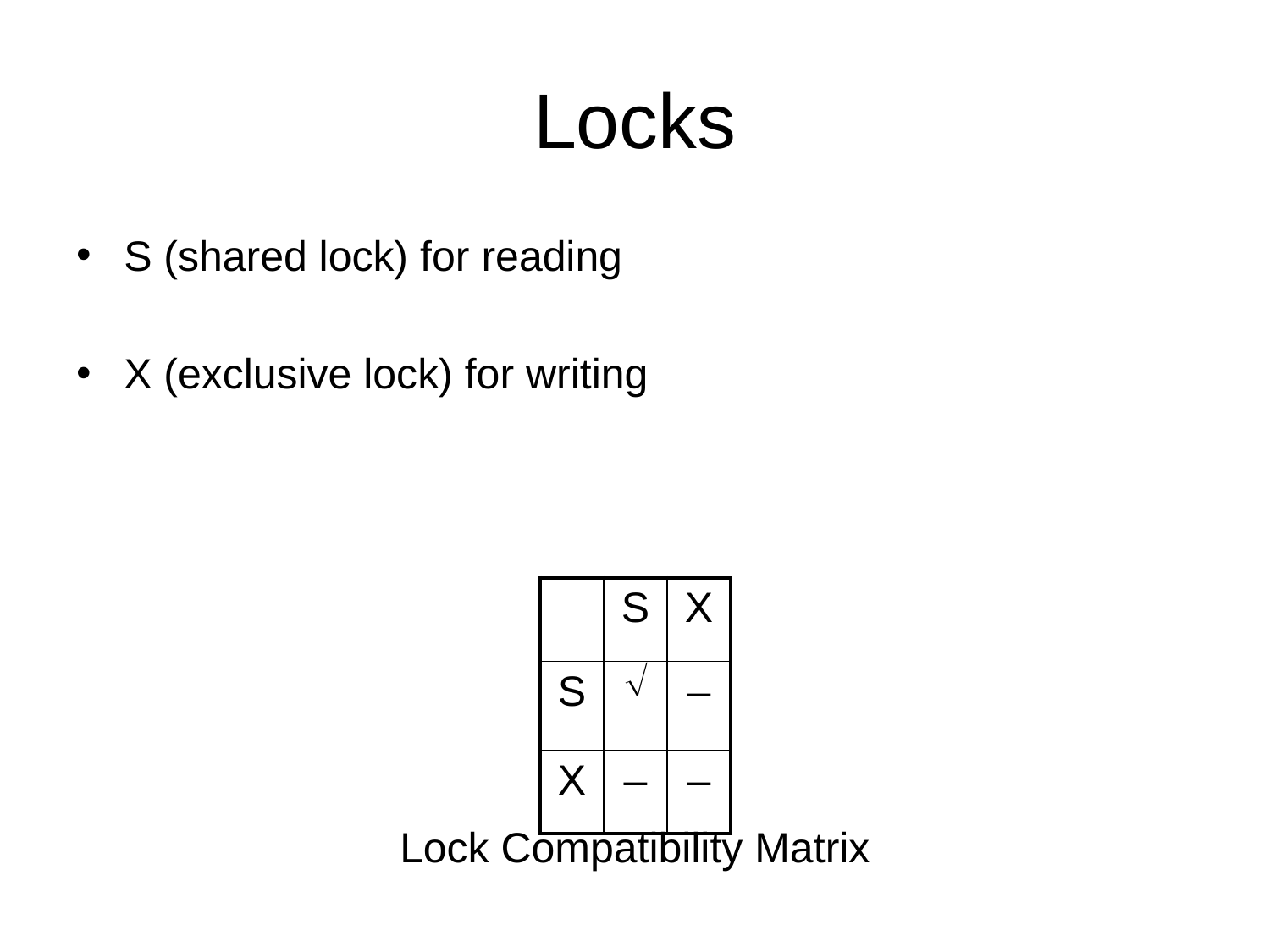

# Locks
S (shared lock) for reading

X (exclusive lock) for writing

Lock Compatibility Matrix
|  | S | X |
| --- | --- | --- |
| S | √ | – |
| X | – | – |